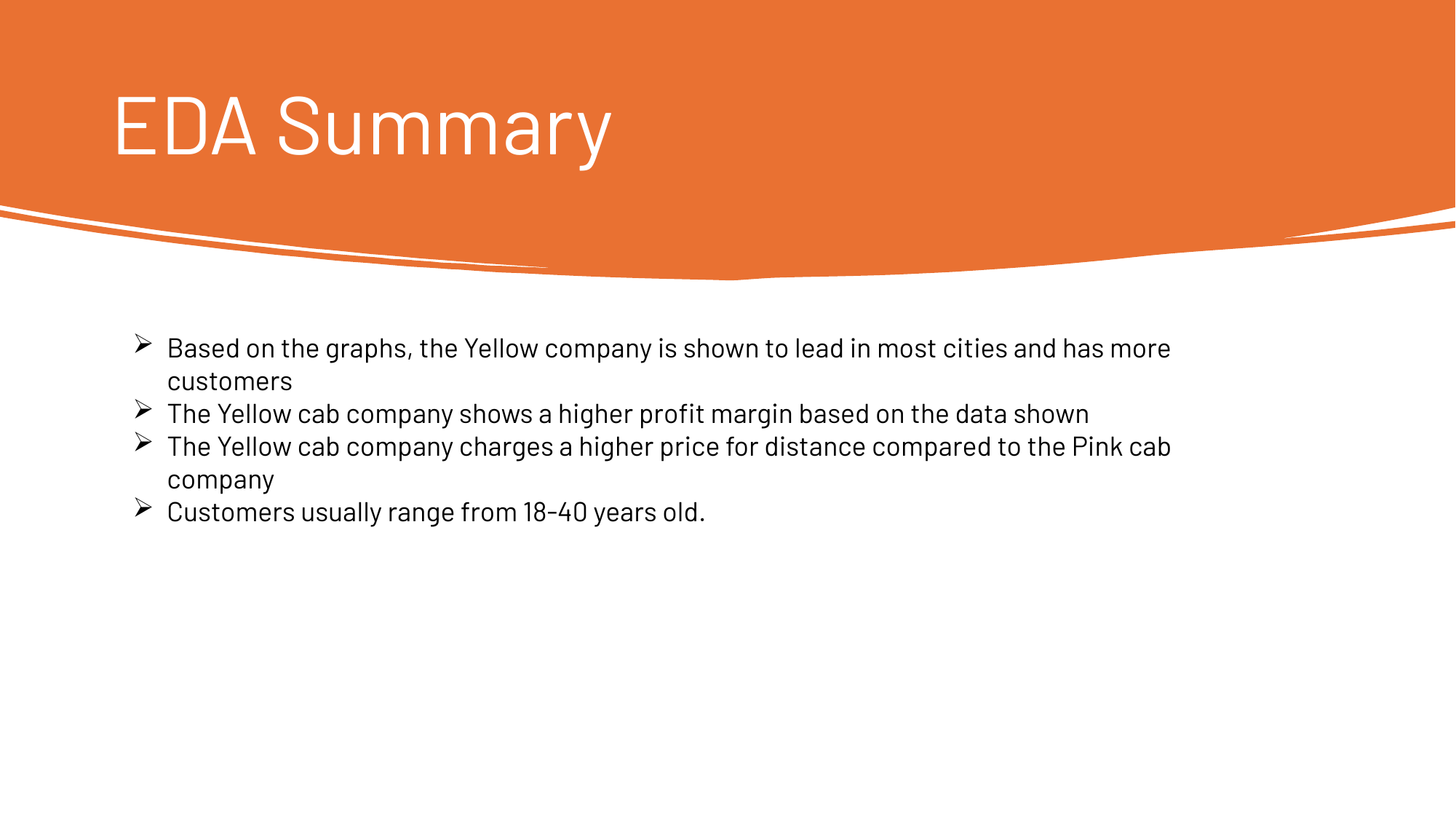

# EDA Summary

Based on the graphs, the Yellow company is shown to lead in most cities and has more customers
The Yellow cab company shows a higher profit margin based on the data shown
The Yellow cab company charges a higher price for distance compared to the Pink cab company
Customers usually range from 18-40 years old.